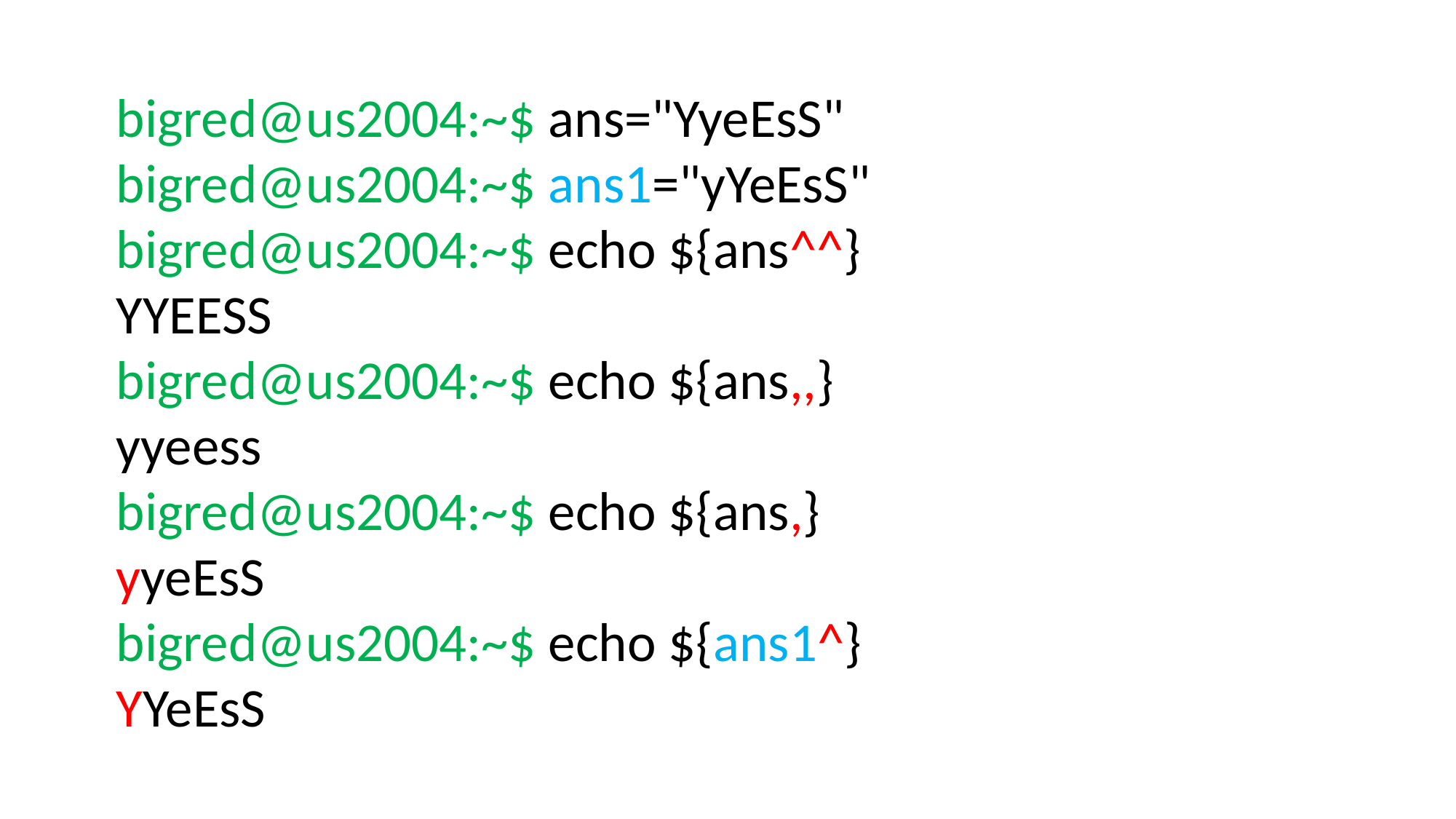

bigred@us2004:~$ ans="YyeEsS"
bigred@us2004:~$ ans1="yYeEsS"
bigred@us2004:~$ echo ${ans^^}
YYEESS
bigred@us2004:~$ echo ${ans,,}
yyeess
bigred@us2004:~$ echo ${ans,}
yyeEsS
bigred@us2004:~$ echo ${ans1^}
YYeEsS